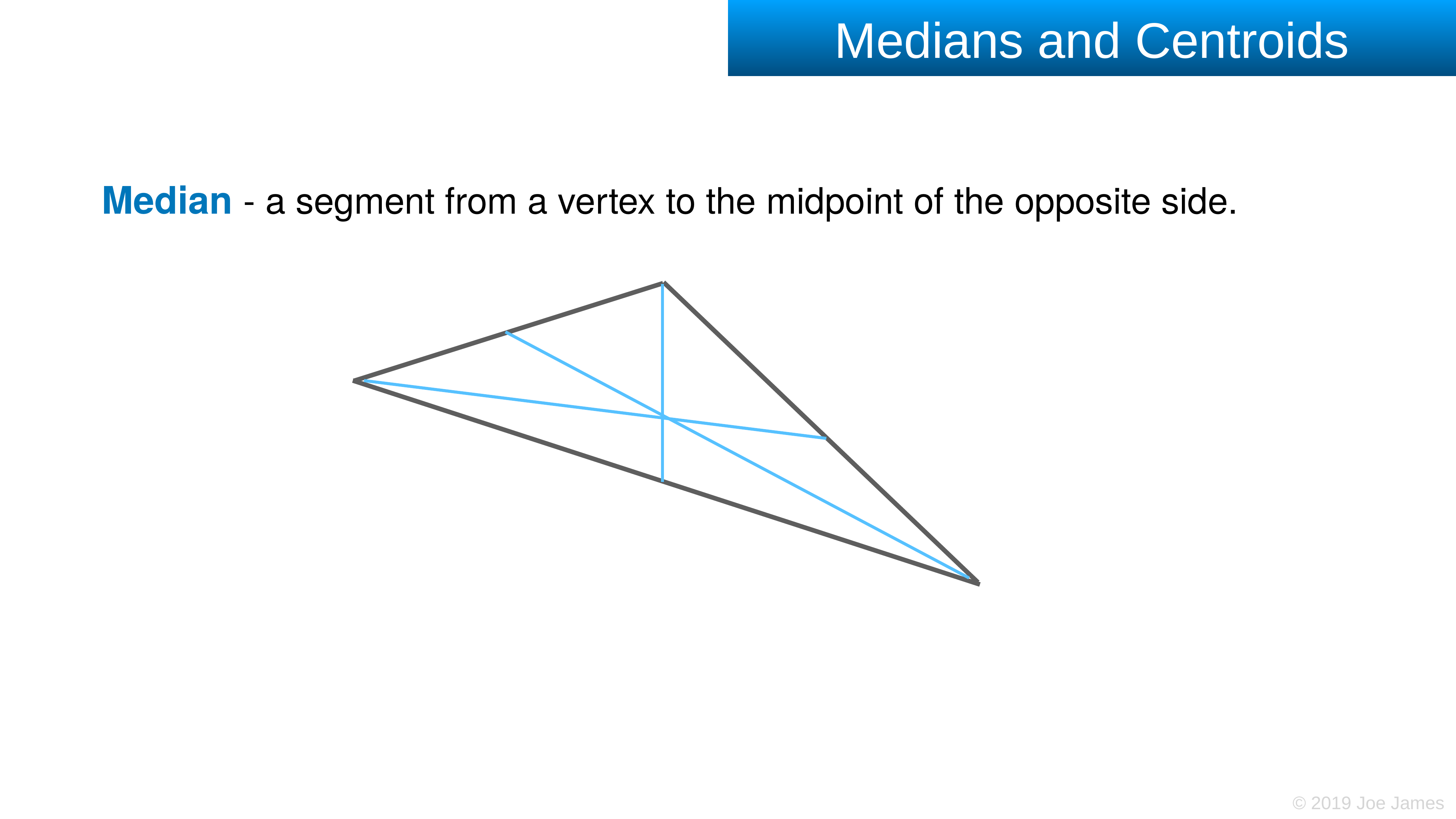

# Medians and Centroids
Median - a segment from a vertex to the midpoint of the opposite side.